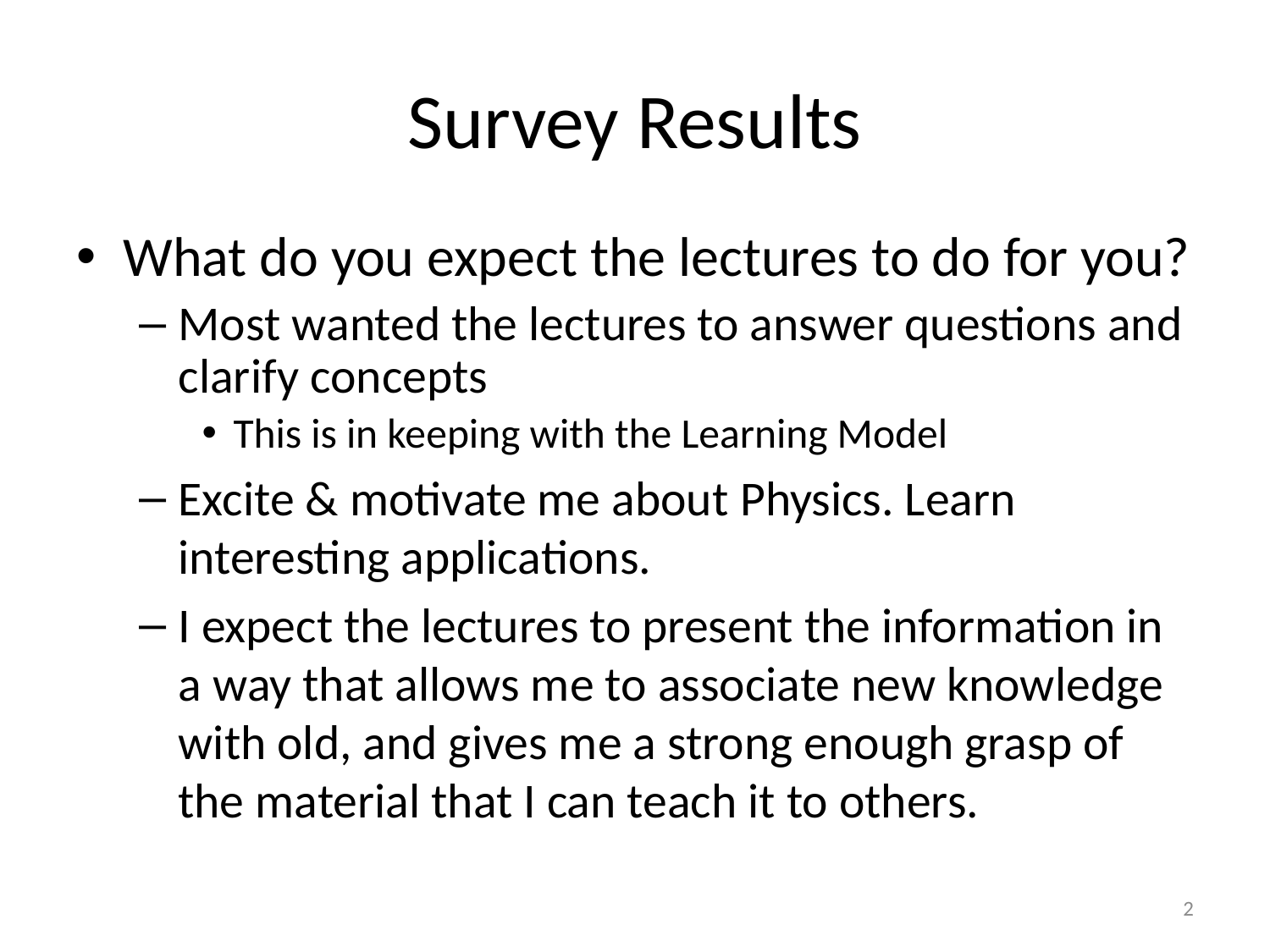

# Survey Results
What do you expect the lectures to do for you?
Most wanted the lectures to answer questions and clarify concepts
This is in keeping with the Learning Model
Excite & motivate me about Physics. Learn interesting applications.
I expect the lectures to present the information in a way that allows me to associate new knowledge with old, and gives me a strong enough grasp of the material that I can teach it to others.

2